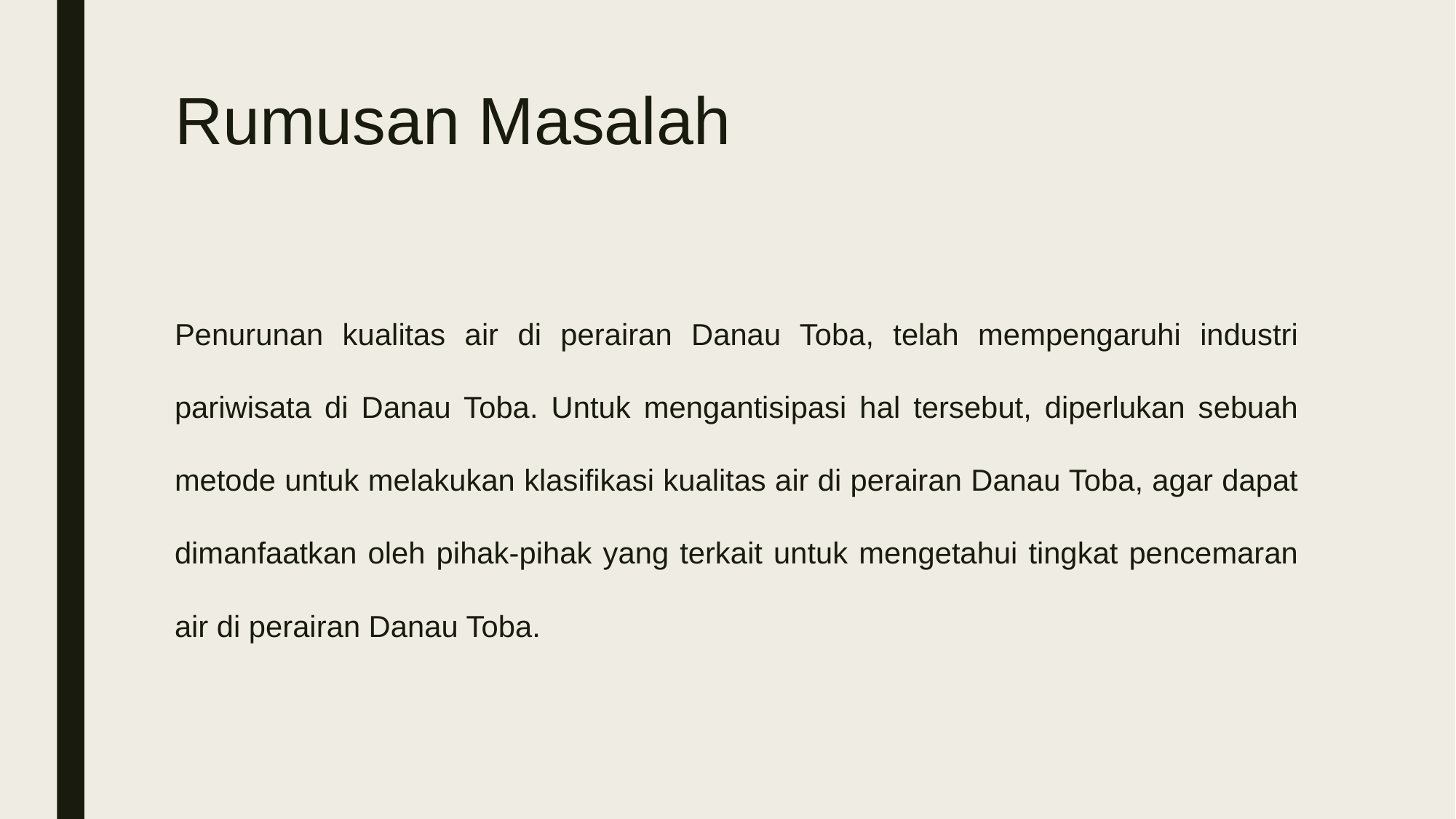

# Rumusan Masalah
Penurunan kualitas air di perairan Danau Toba, telah mempengaruhi industri pariwisata di Danau Toba. Untuk mengantisipasi hal tersebut, diperlukan sebuah metode untuk melakukan klasifikasi kualitas air di perairan Danau Toba, agar dapat dimanfaatkan oleh pihak-pihak yang terkait untuk mengetahui tingkat pencemaran air di perairan Danau Toba.